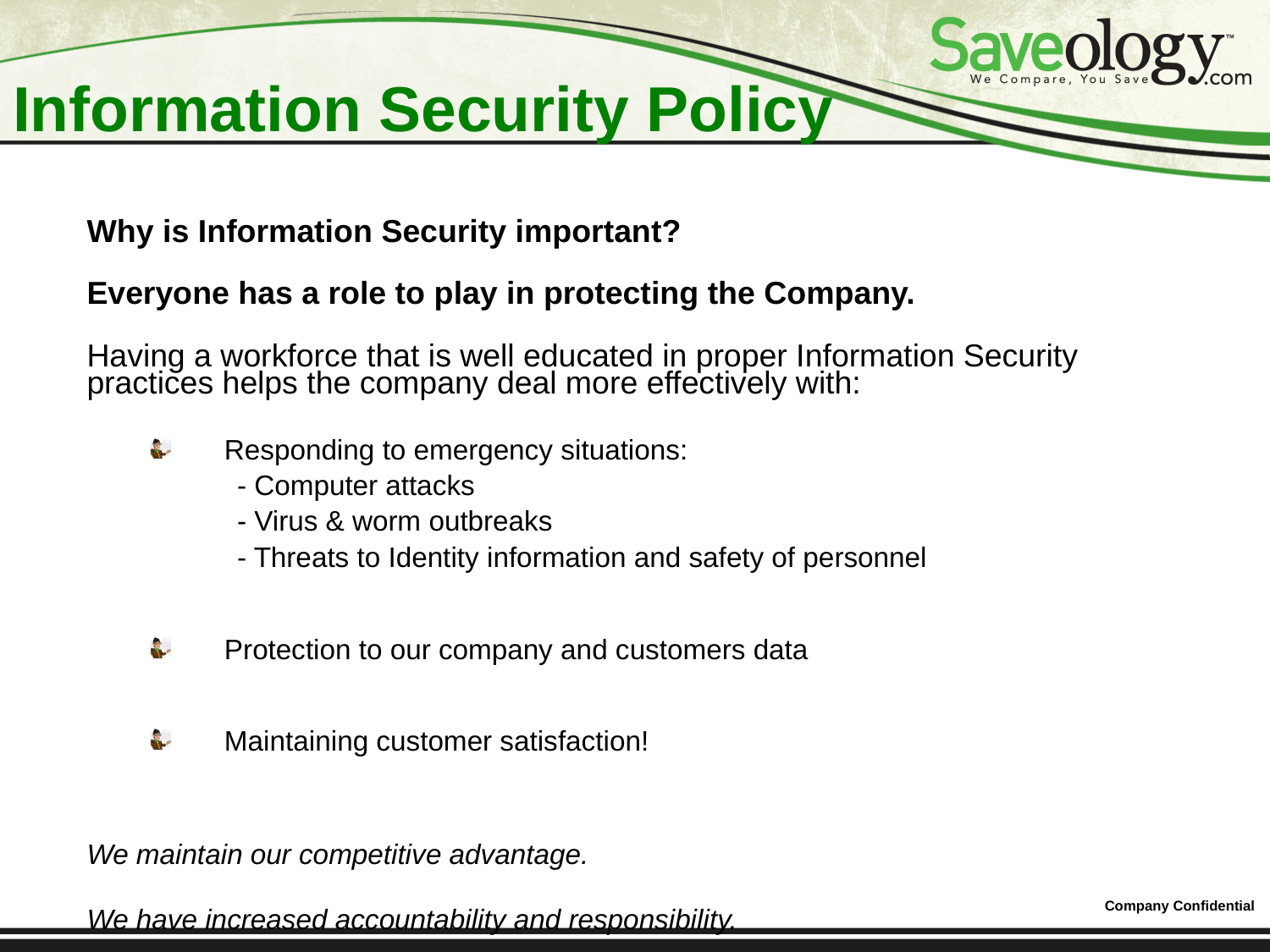

# Information Security Policy
Why is Information Security important?

Everyone has a role to play in protecting the Company.

Having a workforce that is well educated in proper Information Security
practices helps the company deal more effectively with:

Responding to emergency situations:
   - Computer attacks
   - Virus & worm outbreaks
   - Threats to Identity information and safety of personnel

Protection to our company and customers data

Maintaining customer satisfaction!

We maintain our competitive advantage.

We have increased accountability and responsibility.